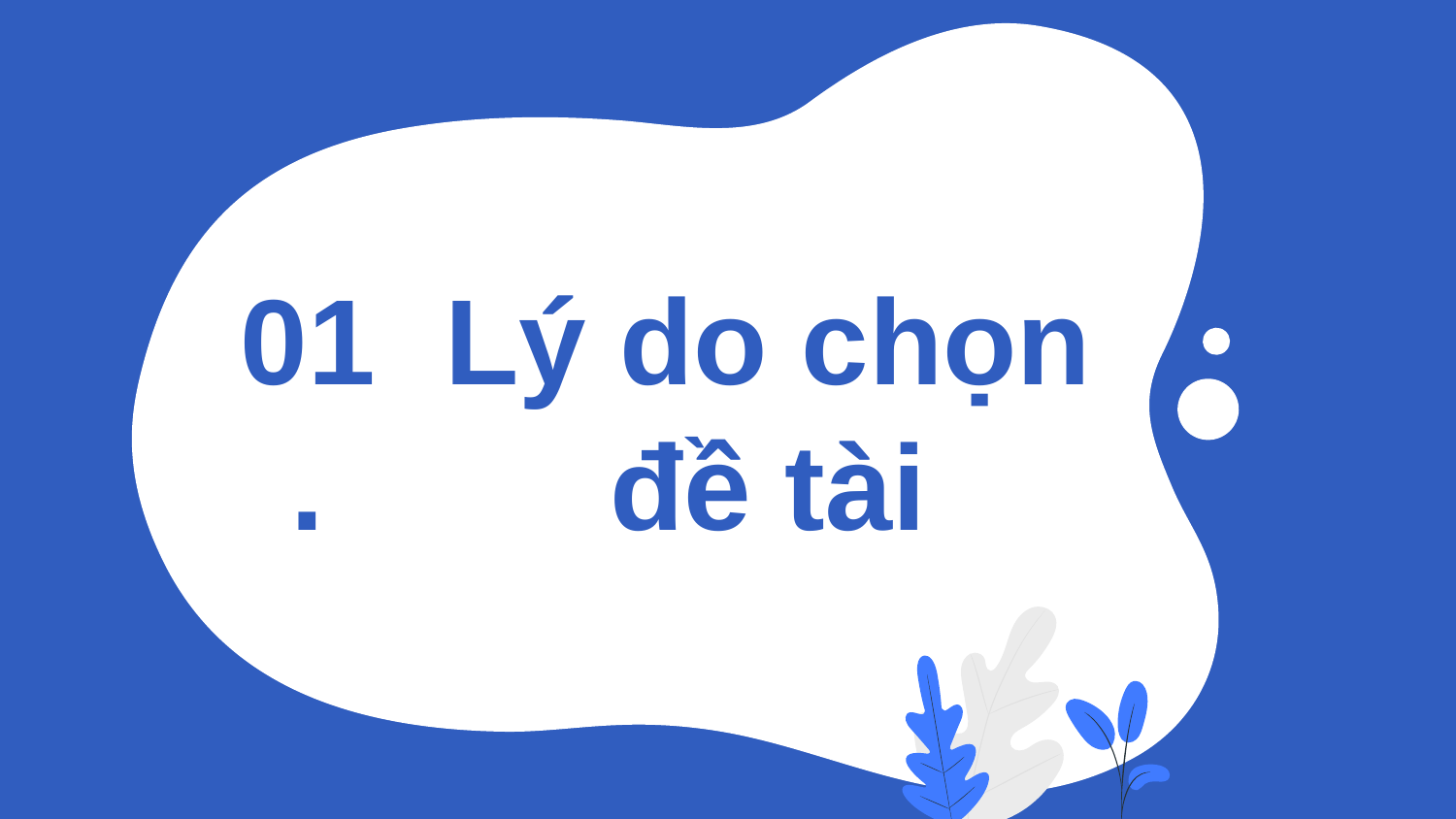

01.
# Lý do chọn đề tài